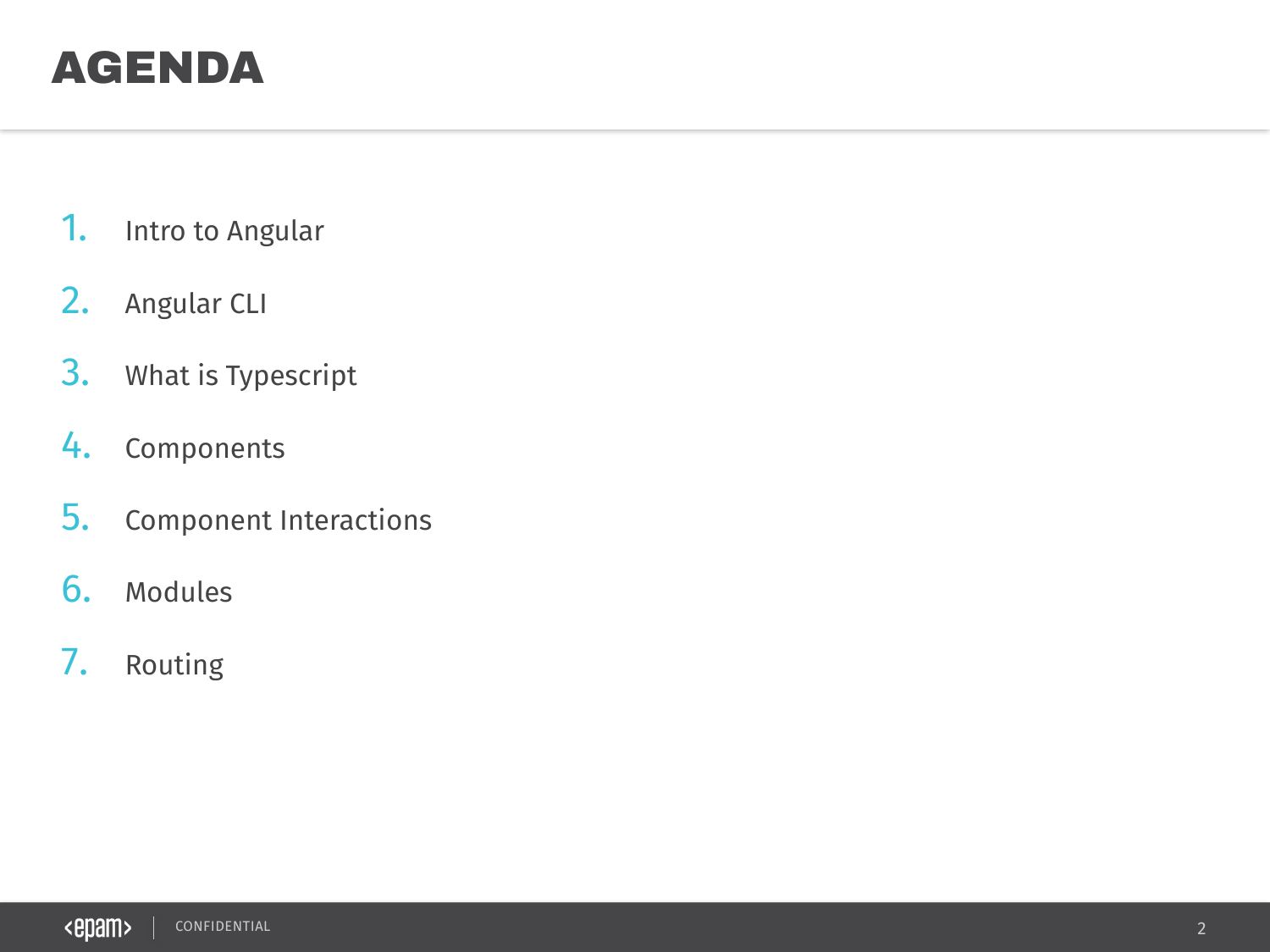

AGENDA
Intro to Angular
Angular CLI
What is Typescript
Components
Component Interactions
Modules
Routing